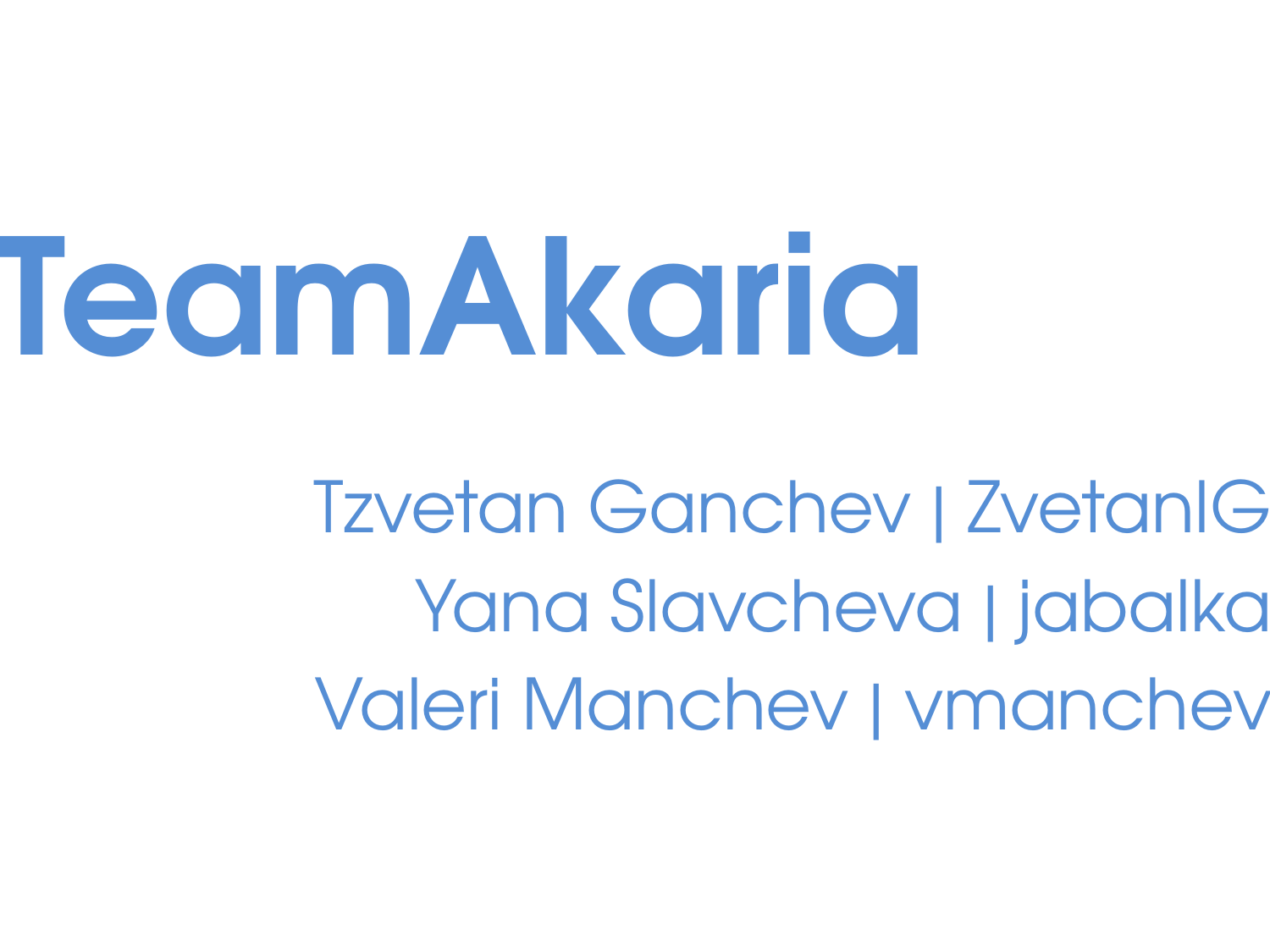

TeamAkaria
Tzvetan Ganchev | ZvetanIG
Yana Slavcheva | jabalka
Valeri Manchev | vmanchev